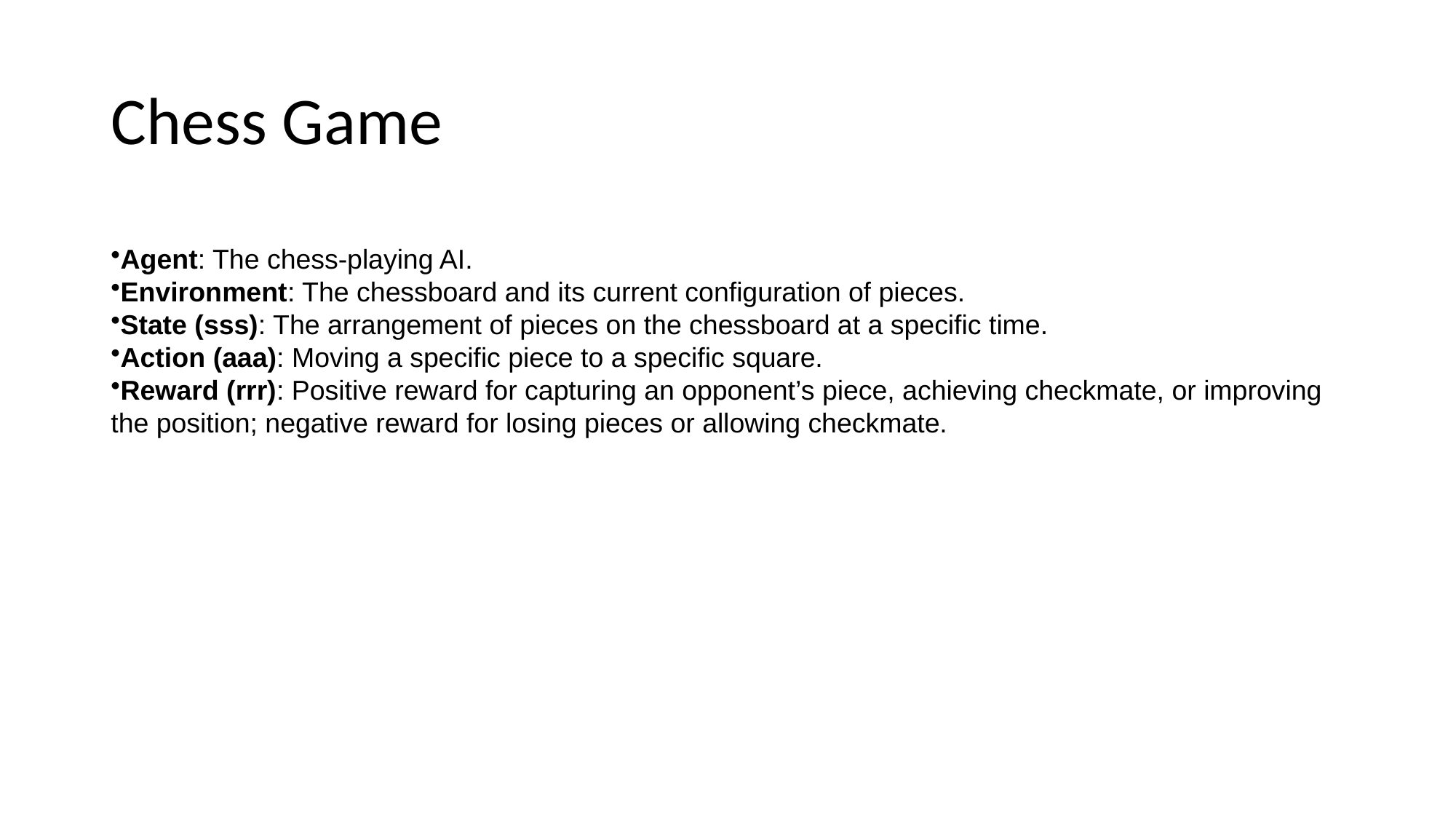

# Chess Game
Agent: The chess-playing AI.
Environment: The chessboard and its current configuration of pieces.
State (sss): The arrangement of pieces on the chessboard at a specific time.
Action (aaa): Moving a specific piece to a specific square.
Reward (rrr): Positive reward for capturing an opponent’s piece, achieving checkmate, or improving the position; negative reward for losing pieces or allowing checkmate.